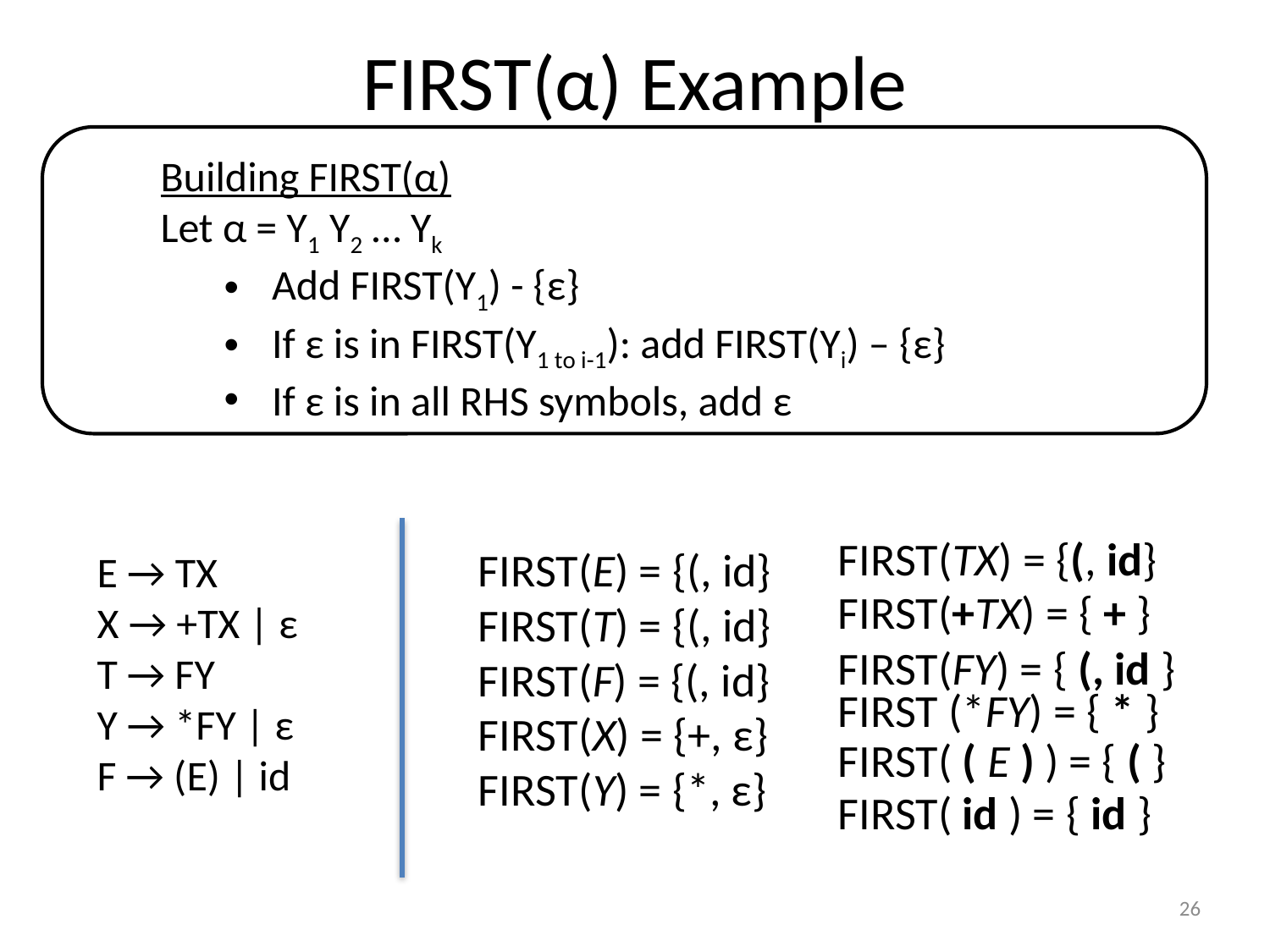

# FIRST(α) Example

Building FIRST(α)
Let α = Y1 Y2 … Yk
Add FIRST(Y1) - {ε}
If ε is in FIRST(Y1 to i-1): add FIRST(Yi) – {ε}
If ε is in all RHS symbols, add ε
FIRST(TX) = {(, id}
FIRST(E) = {(, id}
FIRST(T) = {(, id}
FIRST(F) = {(, id}
FIRST(X) = {+, ε}
FIRST(Y) = {*, ε}
E → TX
X → +TX | ε
T → FY
Y → *FY | ε
F → (E) | id
FIRST(+TX) = { + }
FIRST(FY) = { (, id }
FIRST (*FY) = { * }
FIRST( ( E ) ) = { ( }
FIRST( id ) = { id }
26